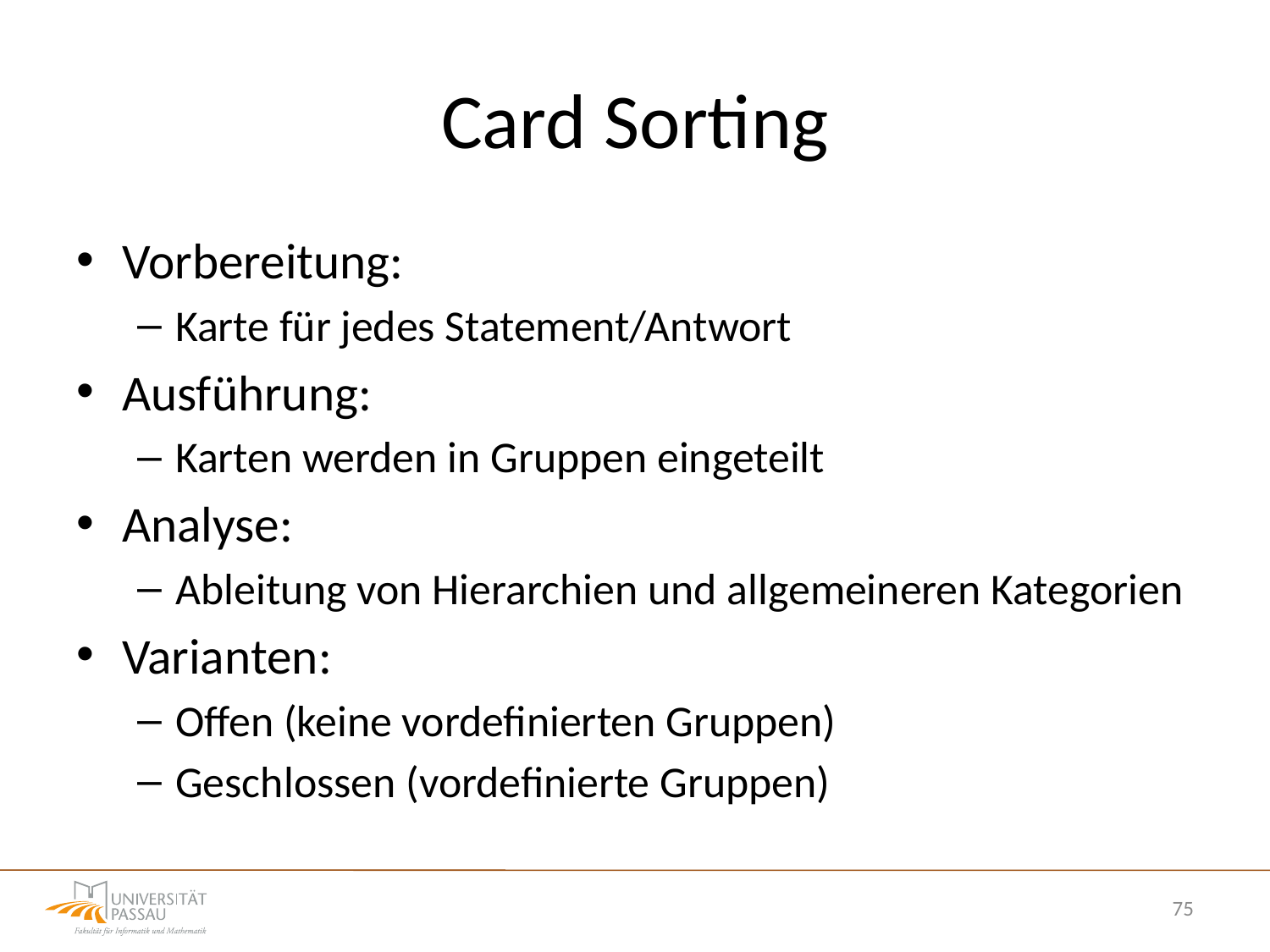

# Card Sorting
Vorbereitung:
Karte für jedes Statement/Antwort
Ausführung:
Karten werden in Gruppen eingeteilt
Analyse:
Ableitung von Hierarchien und allgemeineren Kategorien
Varianten:
Offen (keine vordefinierten Gruppen)
Geschlossen (vordefinierte Gruppen)
75